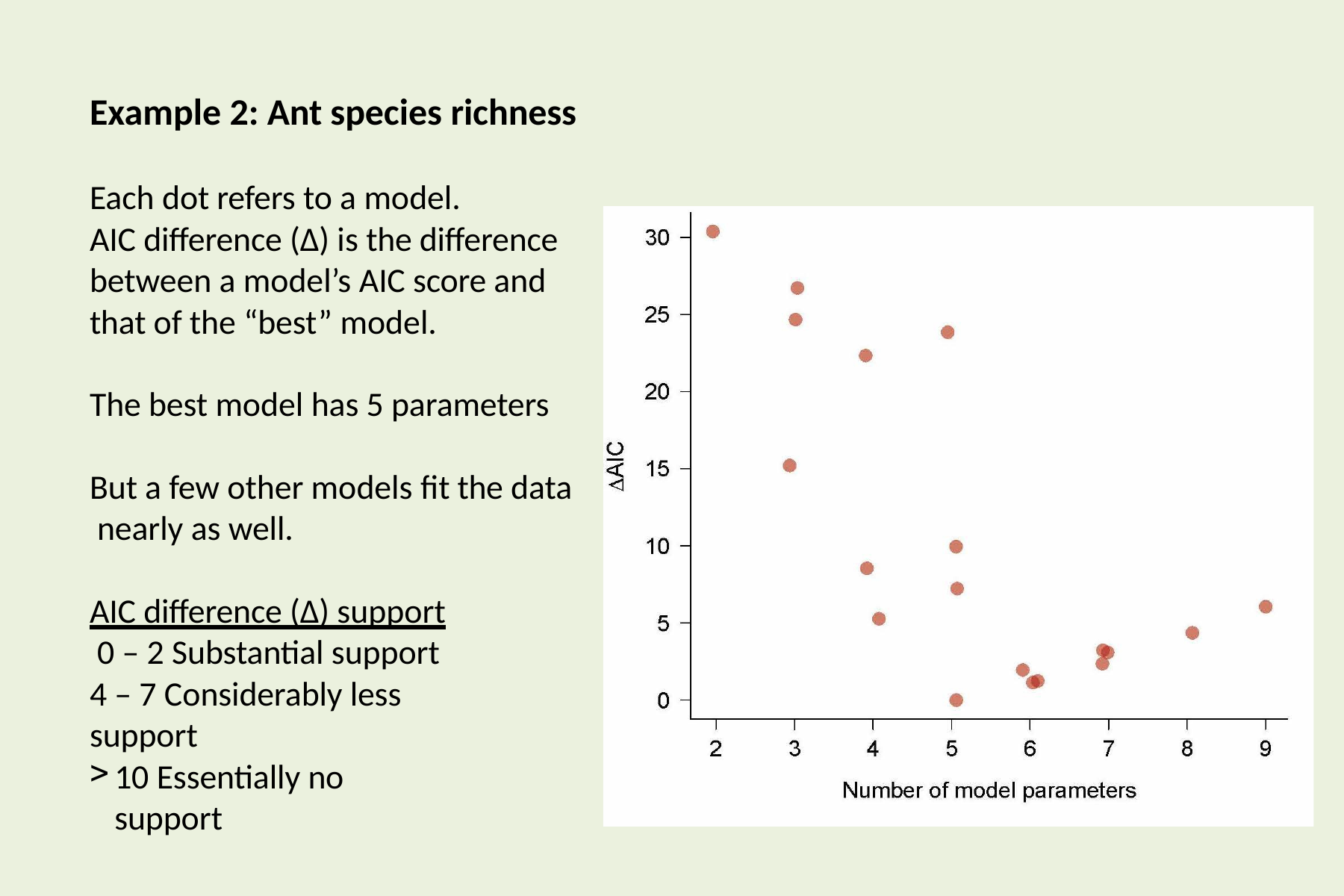

# Example 2: Ant species richness
Each dot refers to a model.
AIC difference (Δ) is the difference  between a model’s AIC score and  that of the “best” model.

The best model has 5 parameters

But a few other models fit the data  nearly as well.

AIC difference (Δ) support  0 – 2 Substantial support
4 – 7 Considerably less support
10 Essentially no support